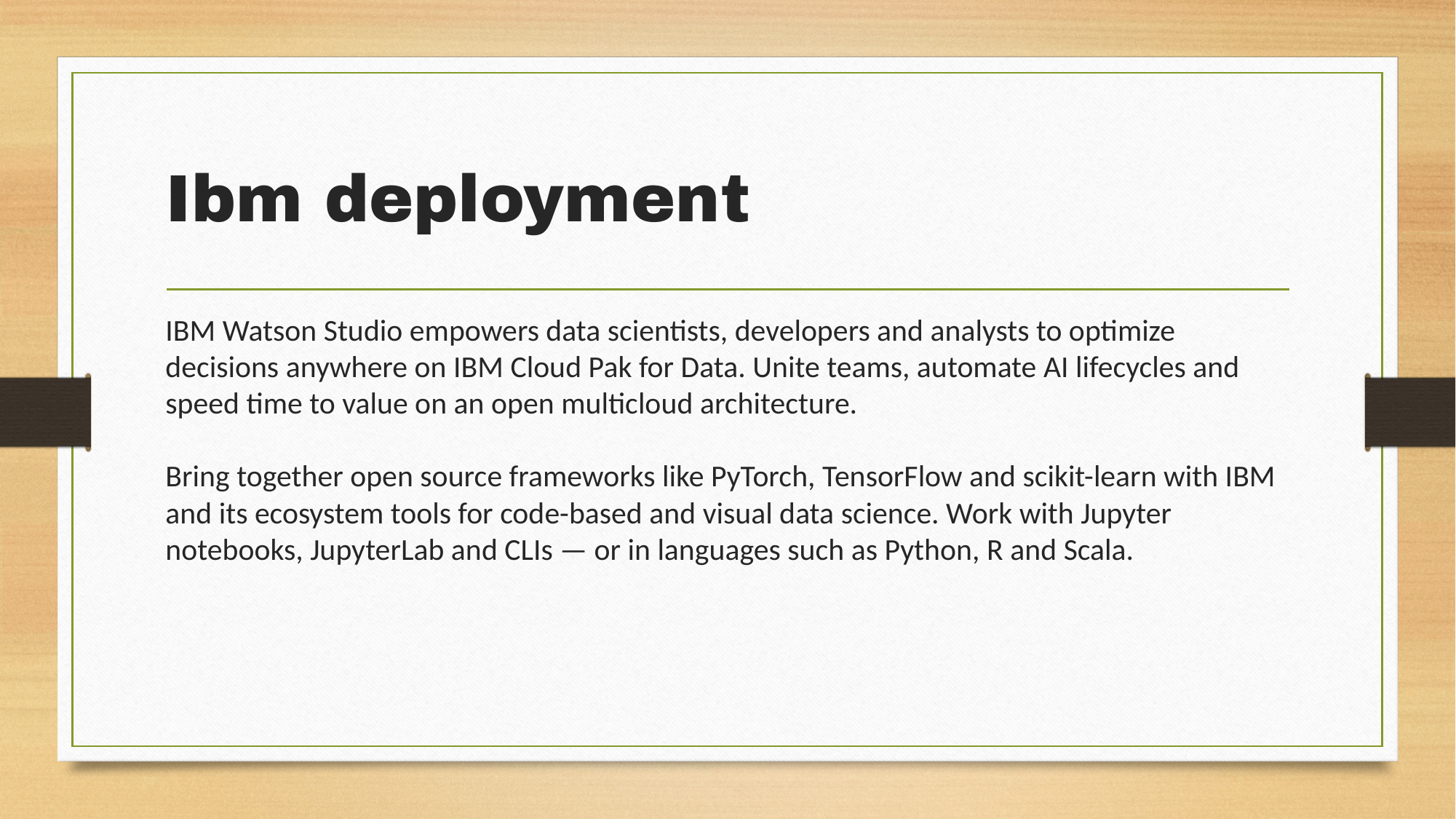

# Ibm deployment
IBM Watson Studio empowers data scientists, developers and analysts to optimize decisions anywhere on IBM Cloud Pak for Data. Unite teams, automate AI lifecycles and speed time to value on an open multicloud architecture.
Bring together open source frameworks like PyTorch, TensorFlow and scikit-learn with IBM and its ecosystem tools for code-based and visual data science. Work with Jupyter notebooks, JupyterLab and CLIs — or in languages such as Python, R and Scala.